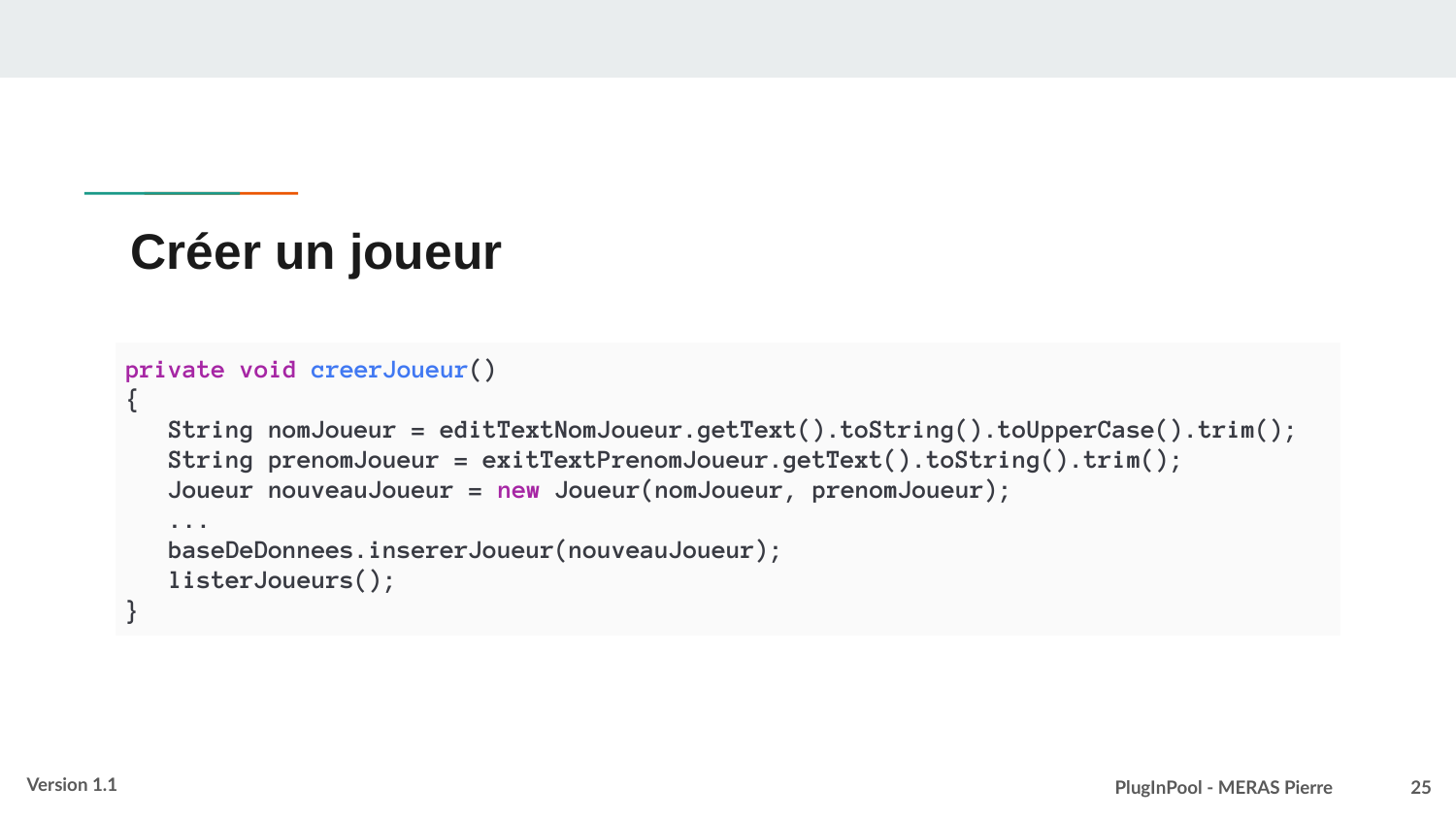

# Créer un joueur

| private void creerJoueur() { String nomJoueur = editTextNomJoueur.getText().toString().toUpperCase().trim(); String prenomJoueur = exitTextPrenomJoueur.getText().toString().trim(); Joueur nouveauJoueur = new Joueur(nomJoueur, prenomJoueur); ... baseDeDonnees.insererJoueur(nouveauJoueur); listerJoueurs(); } |
| --- |
PlugInPool - MERAS Pierre 	 25